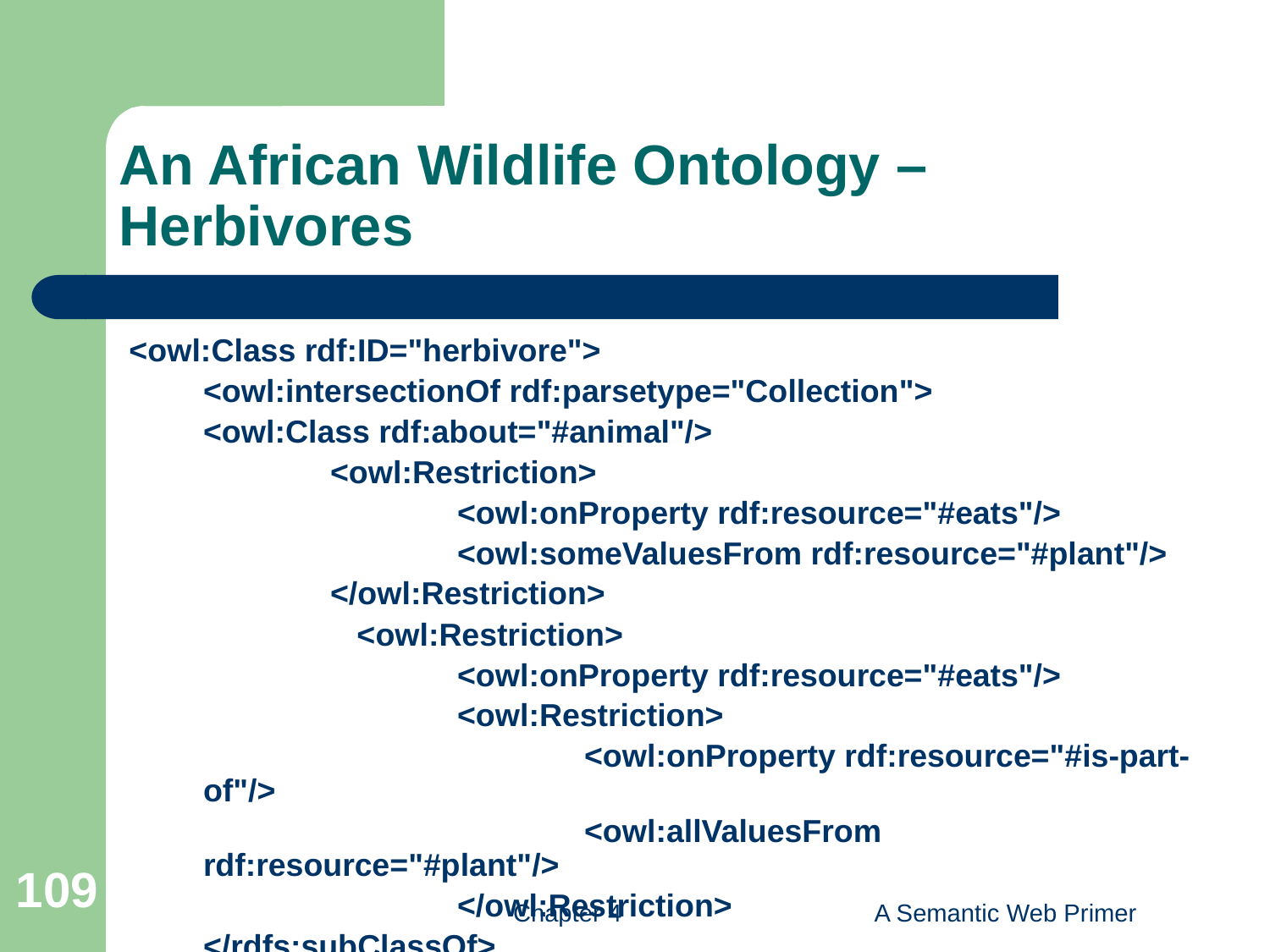

# An African Wildlife Ontology – Herbivores
<owl:Class rdf:ID="herbivore">
	<owl:intersectionOf rdf:parsetype="Collection">
	<owl:Class rdf:about="#animal"/>
		<owl:Restriction>
			<owl:onProperty rdf:resource="#eats"/>
			<owl:someValuesFrom rdf:resource="#plant"/>
		</owl:Restriction>
		   <owl:Restriction>
			<owl:onProperty rdf:resource="#eats"/>
			<owl:Restriction>
				<owl:onProperty rdf:resource="#is-part-of"/>
				<owl:allValuesFrom rdf:resource="#plant"/>
			</owl:Restriction>
	</rdfs:subClassOf>
	</owl:intersectionOf>
</owl:Class>
109
Chapter 4
A Semantic Web Primer